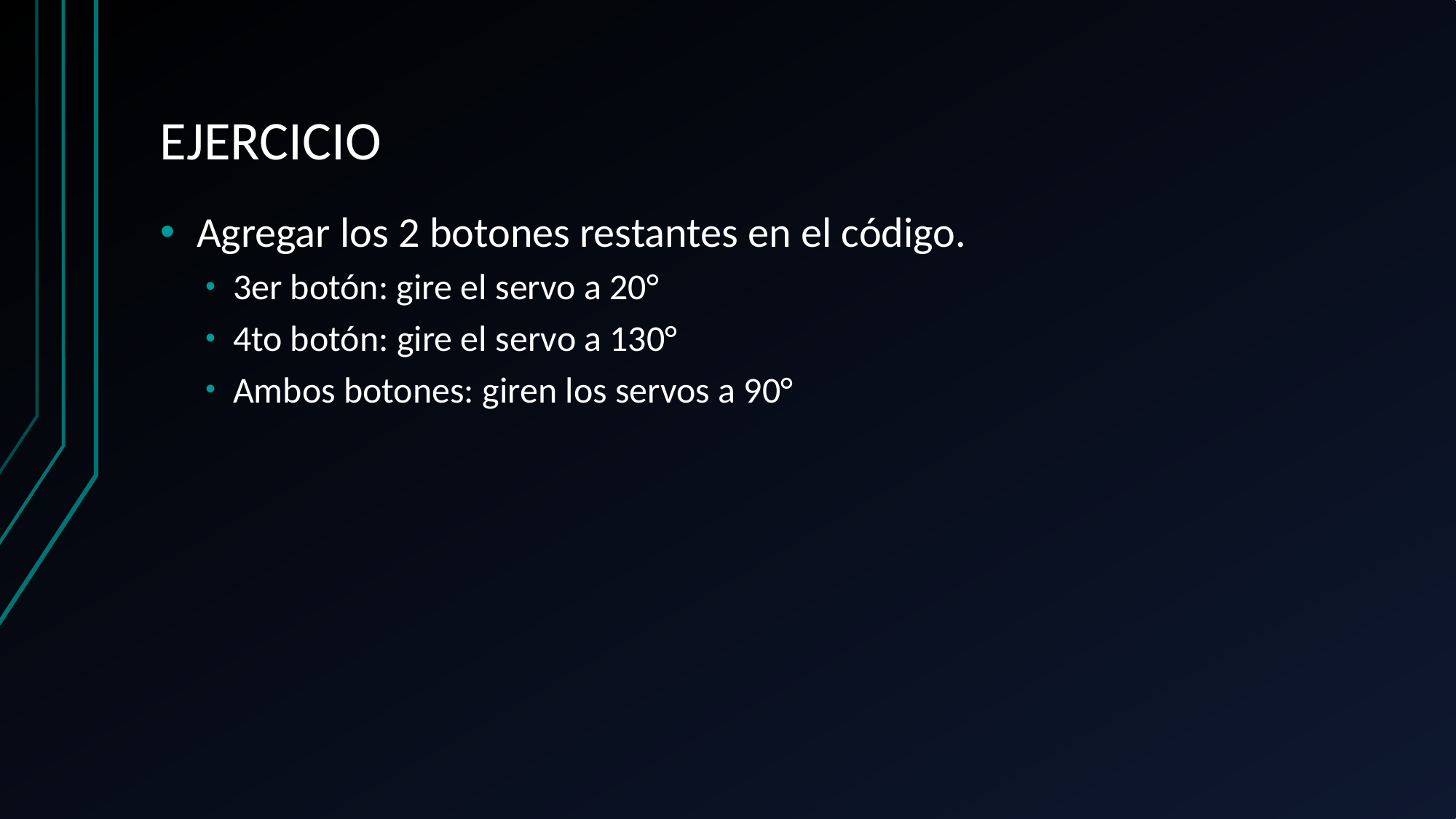

# EJERCICIO
Agregar los 2 botones restantes en el código.
3er botón: gire el servo a 20°
4to botón: gire el servo a 130°
Ambos botones: giren los servos a 90°